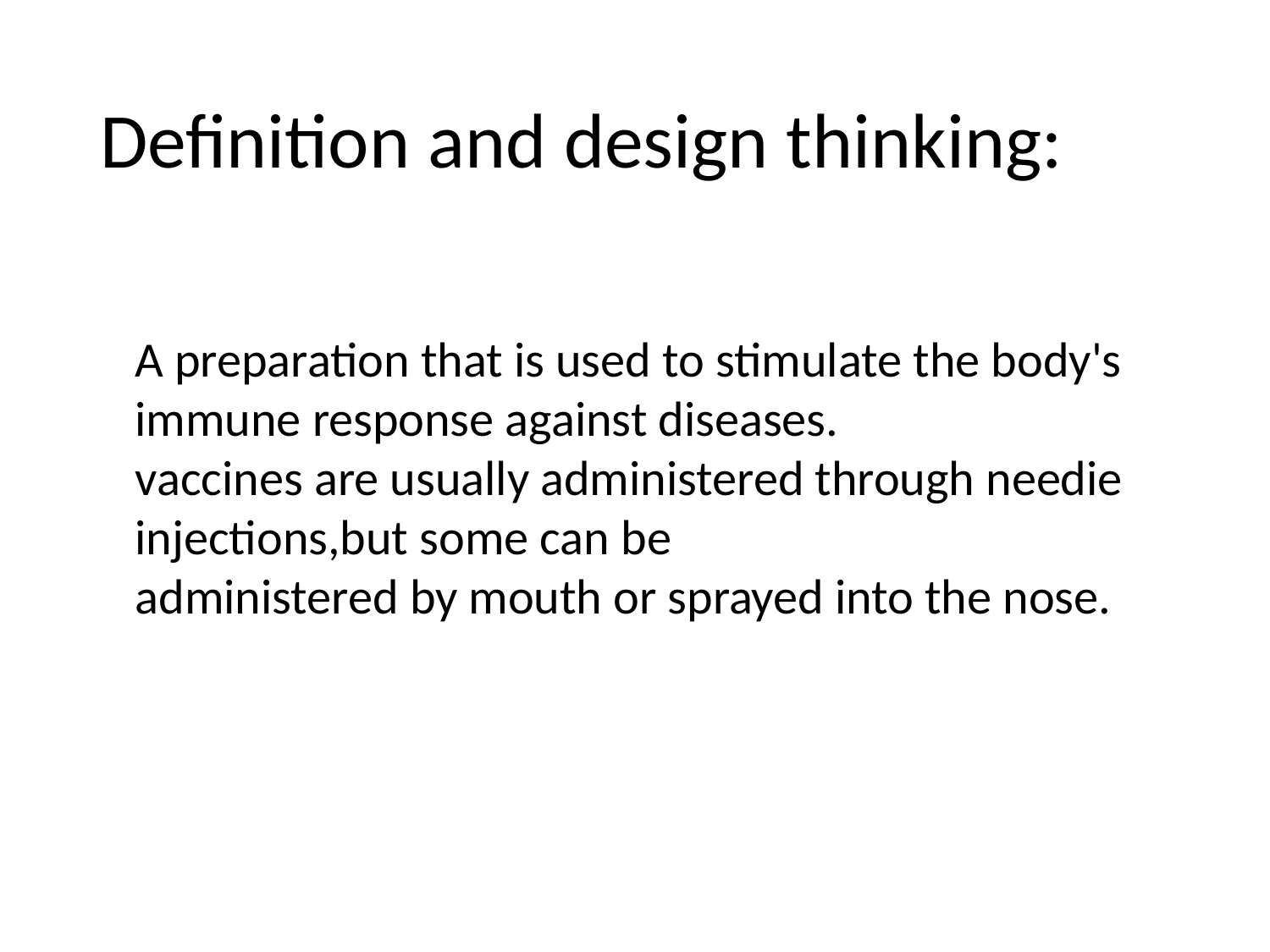

# Definition and design thinking:
A preparation that is used to stimulate the body's immune response against diseases.
vaccines are usually administered through needie injections,but some can be
administered by mouth or sprayed into the nose.